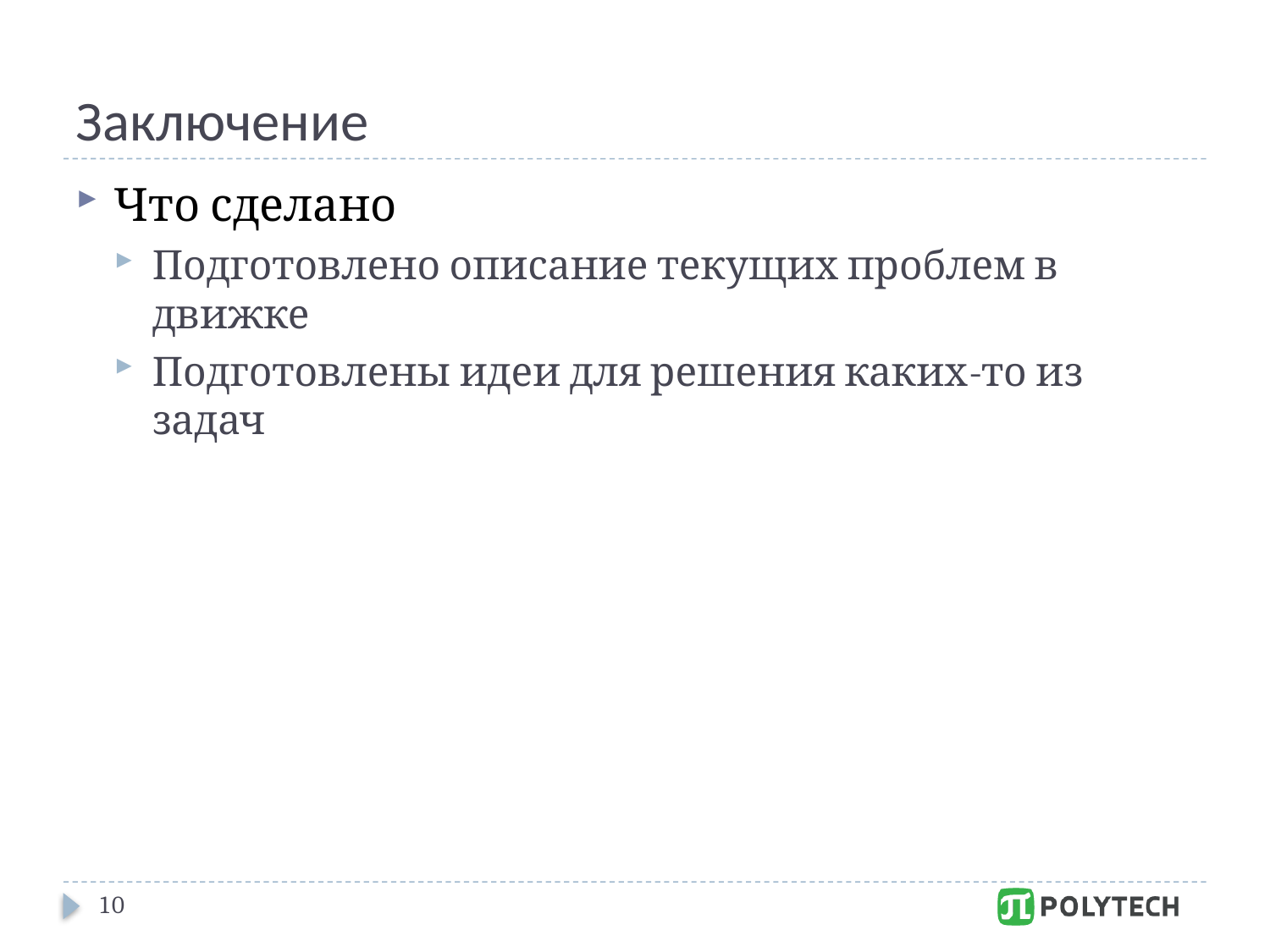

# Заключение
Что сделано
Подготовлено описание текущих проблем в движке
Подготовлены идеи для решения каких-то из задач
10